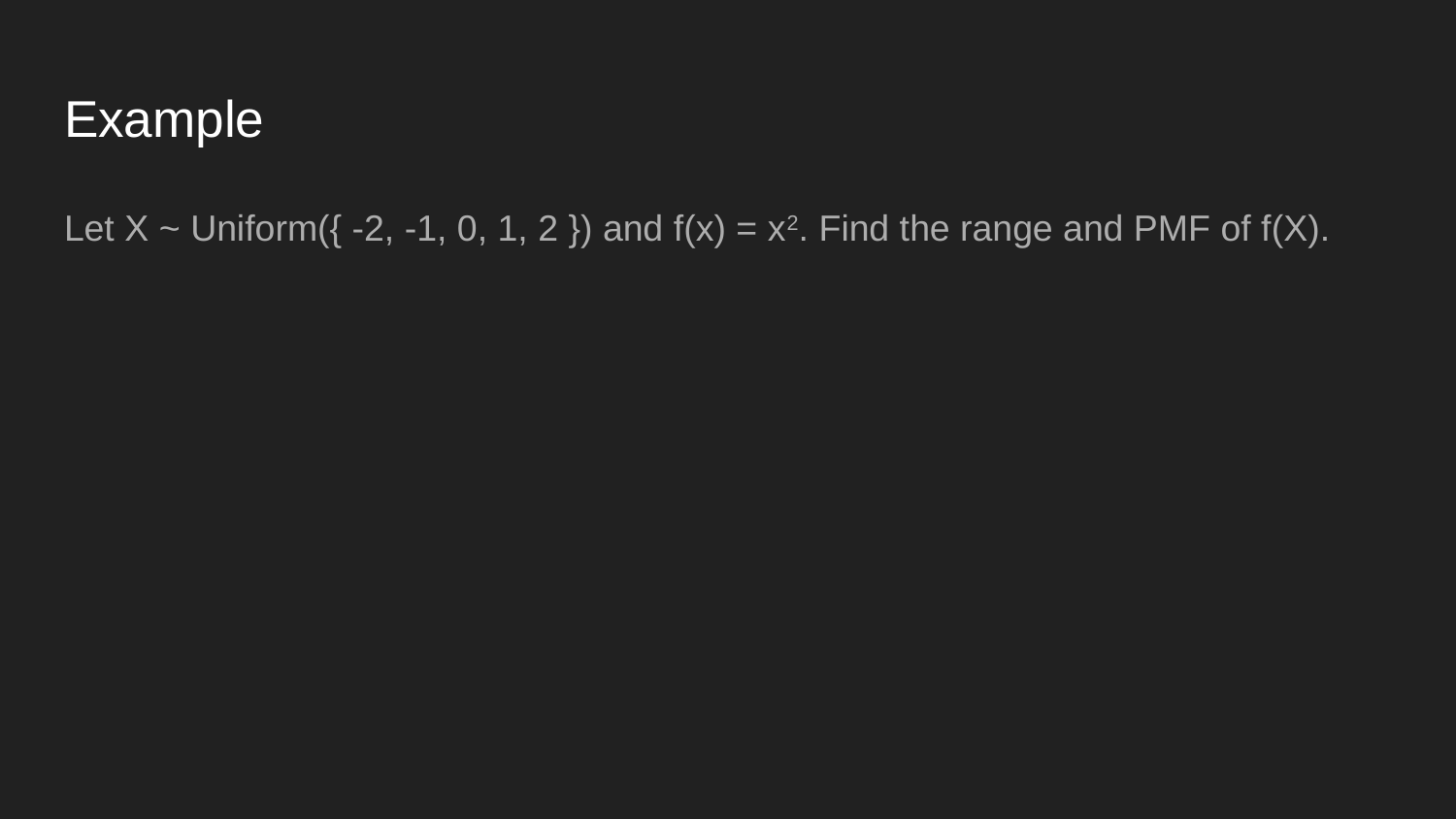

# Example
Let X ~ Uniform({ -2, -1, 0, 1, 2 }) and f(x) = x2. Find the range and PMF of f(X).